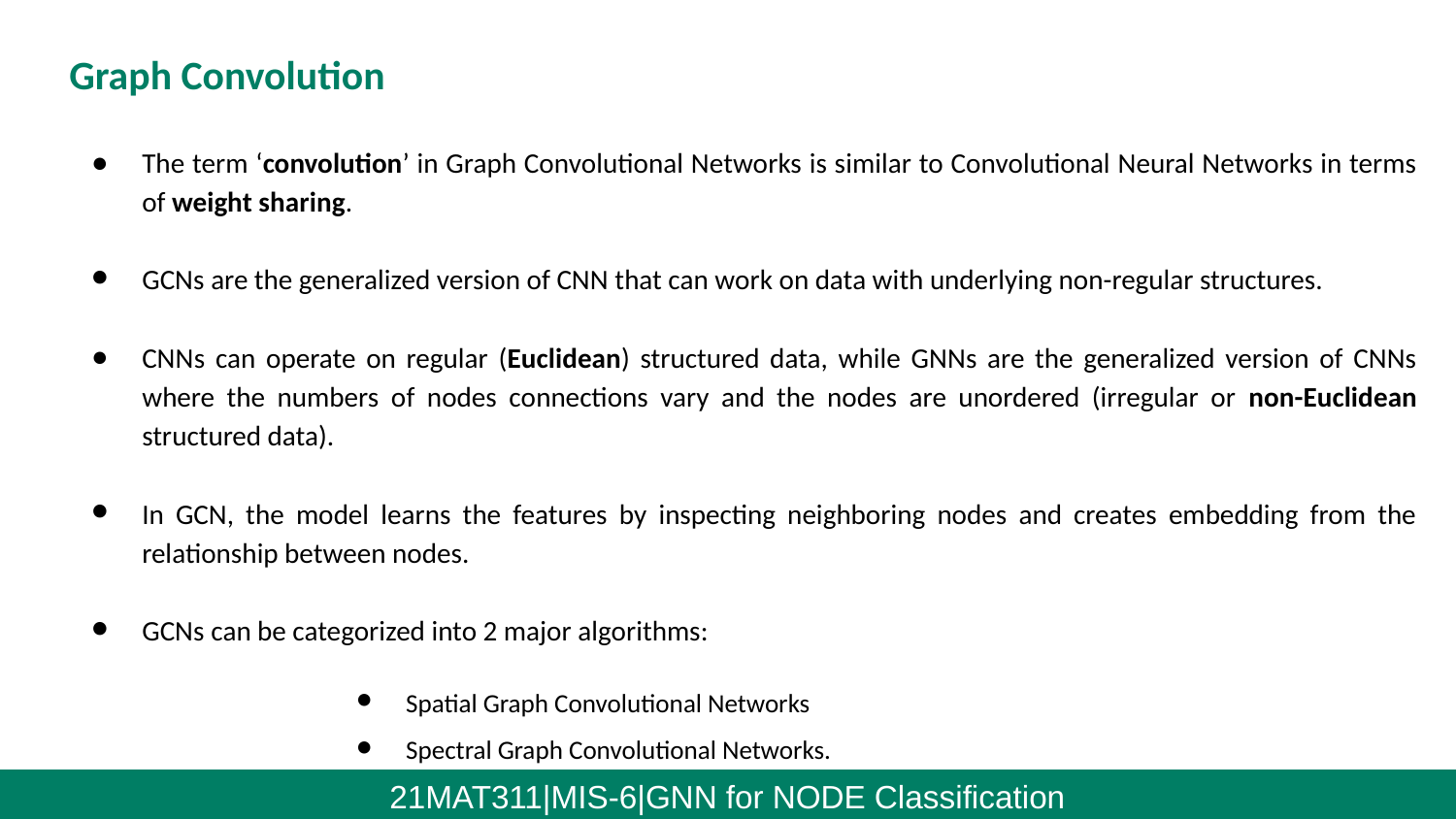

Graph Convolution
The term ‘convolution’ in Graph Convolutional Networks is similar to Convolutional Neural Networks in terms of weight sharing.

GCNs are the generalized version of CNN that can work on data with underlying non-regular structures.

CNNs can operate on regular (Euclidean) structured data, while GNNs are the generalized version of CNNs where the numbers of nodes connections vary and the nodes are unordered (irregular or non-Euclidean structured data).

In GCN, the model learns the features by inspecting neighboring nodes and creates embedding from the relationship between nodes.

GCNs can be categorized into 2 major algorithms:
Spatial Graph Convolutional Networks
Spectral Graph Convolutional Networks.
21MAT311|MIS-6|GNN for NODE Classification
21MAT311|MIS-6|GNN for NODE Classification